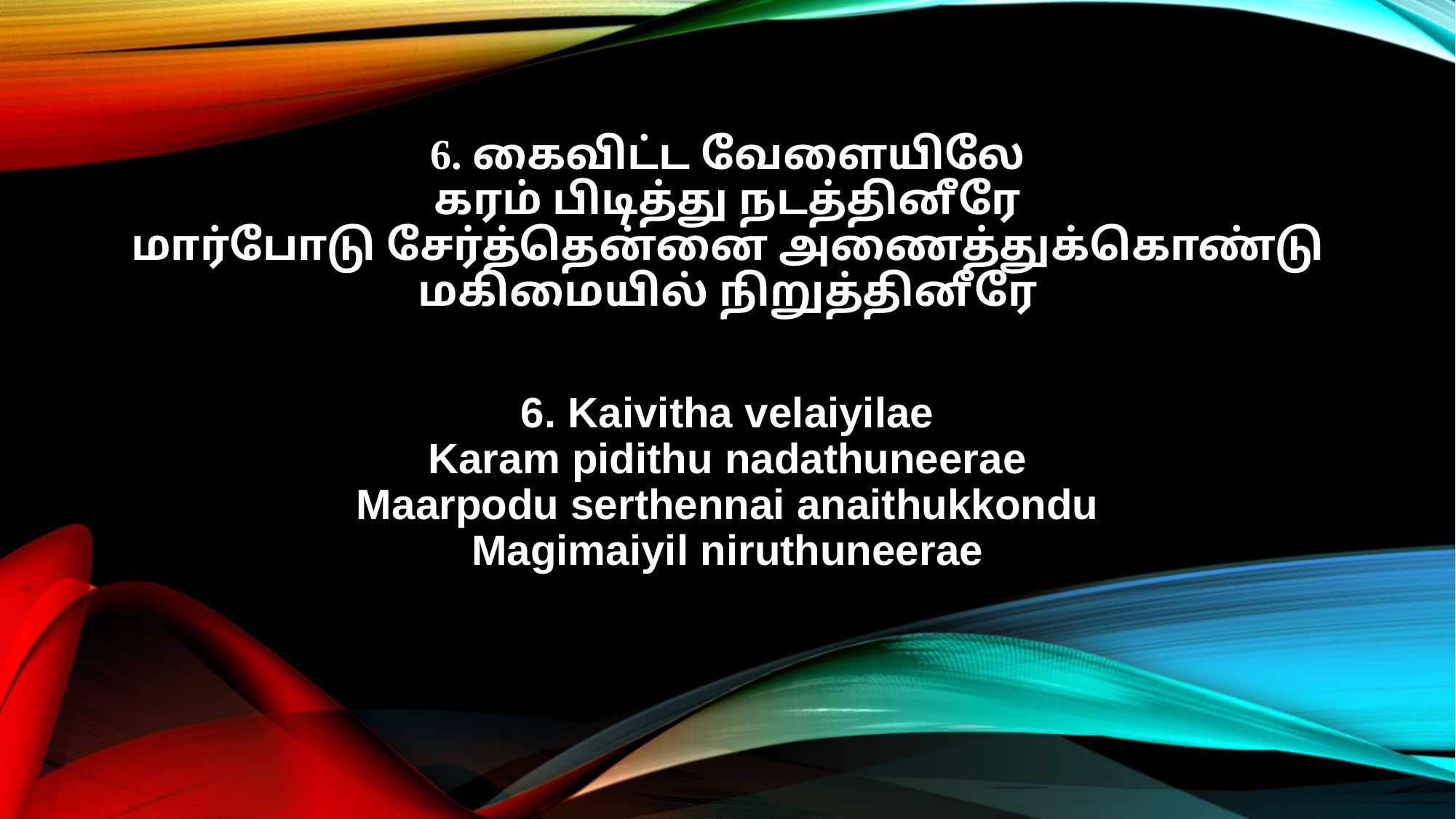

6. கைவிட்ட வேளையிலே
கரம் பிடித்து நடத்தினீரே
மார்போடு சேர்த்தென்னை அணைத்துக்கொண்டு
மகிமையில் நிறுத்தினீரே

6. Kaivitha velaiyilae
Karam pidithu nadathuneerae
Maarpodu serthennai anaithukkondu
Magimaiyil niruthuneerae